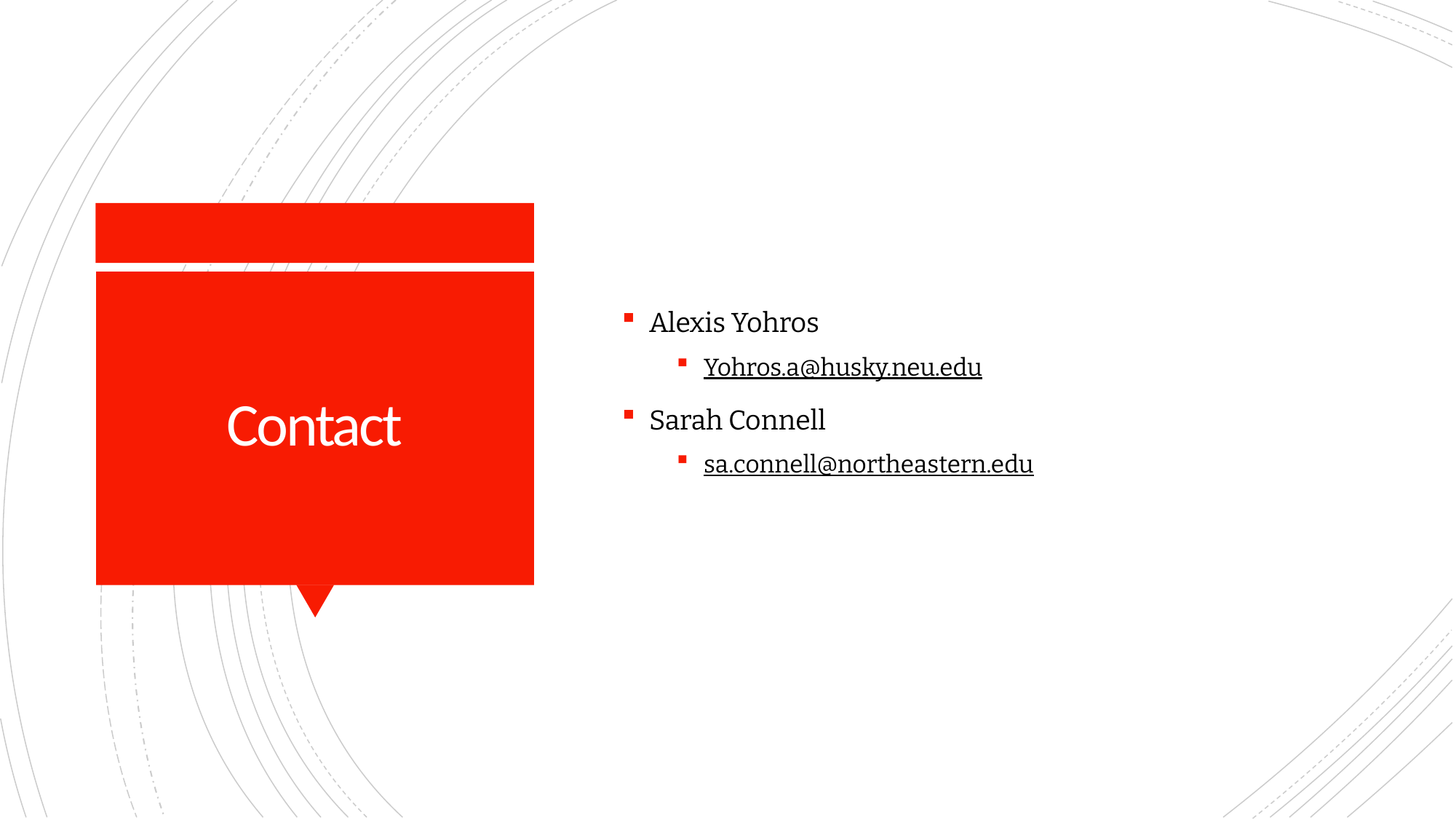

Alexis Yohros
Yohros.a@husky.neu.edu
Sarah Connell
sa.connell@northeastern.edu

# Contact